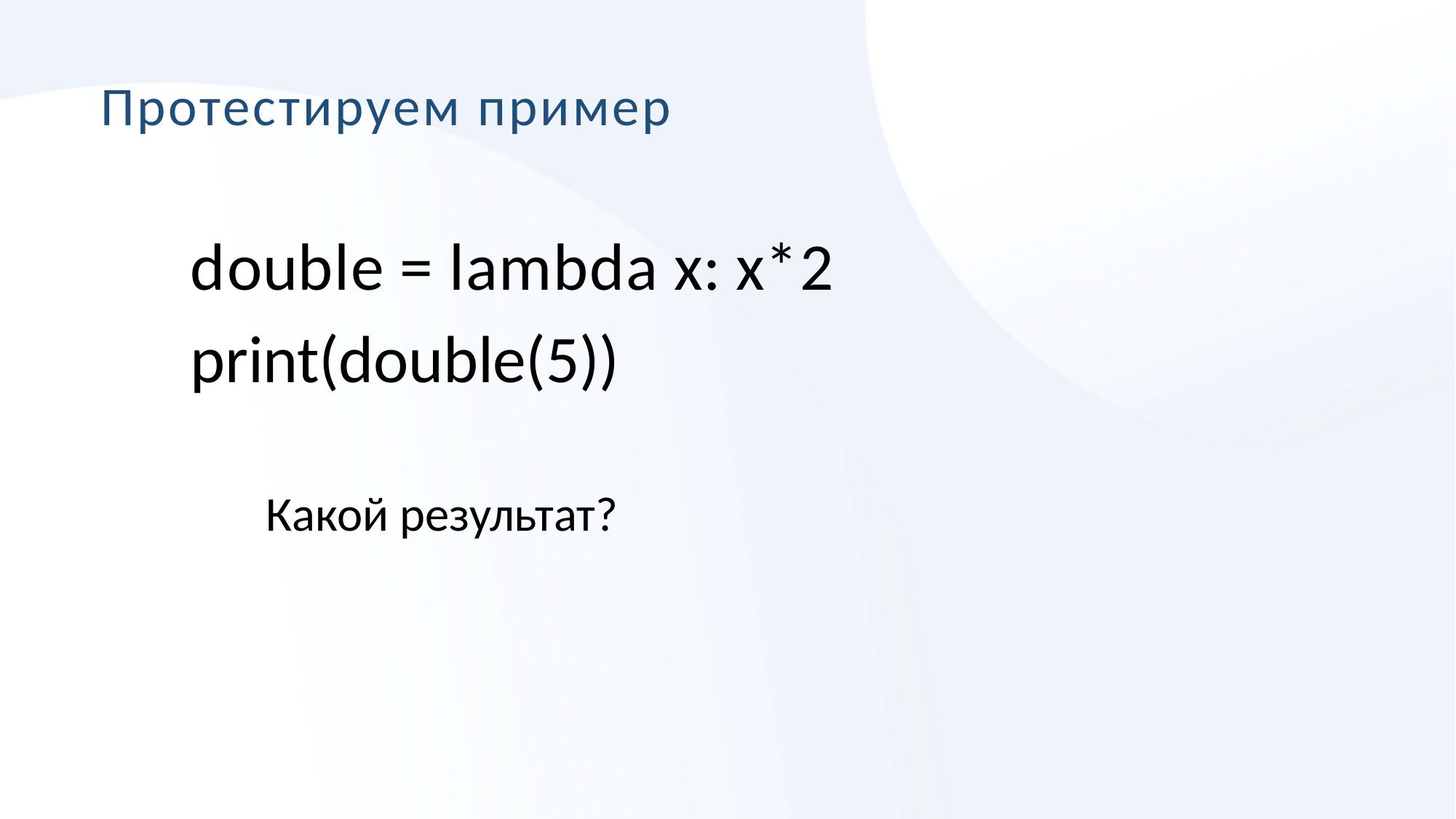

# Протестируем пример
double = lambda x: x*2  print(double(5))

Какой результат?